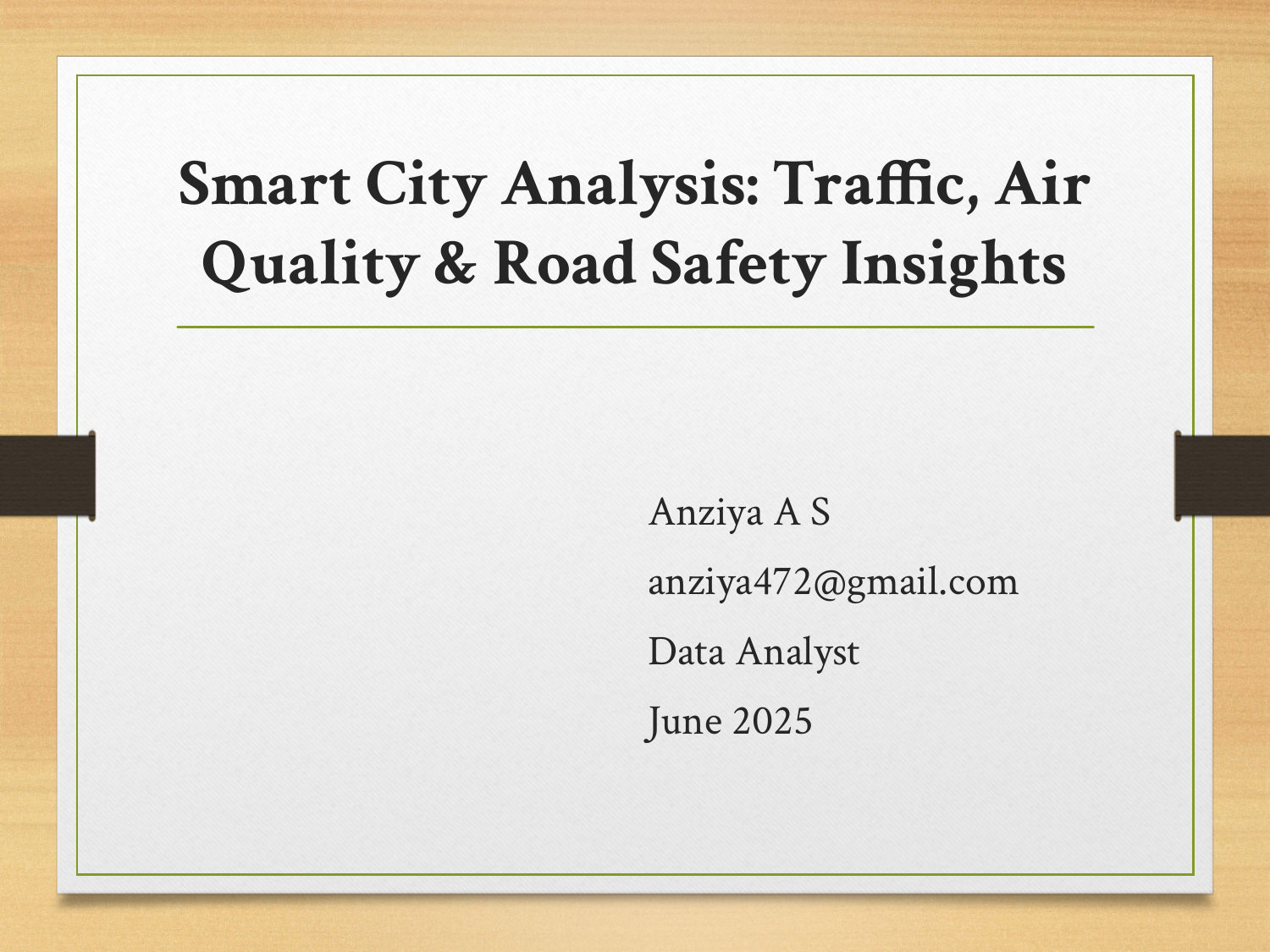

# Smart City Analysis: Traffic, Air Quality & Road Safety Insights
Anziya A S
anziya472@gmail.com
Data Analyst
June 2025